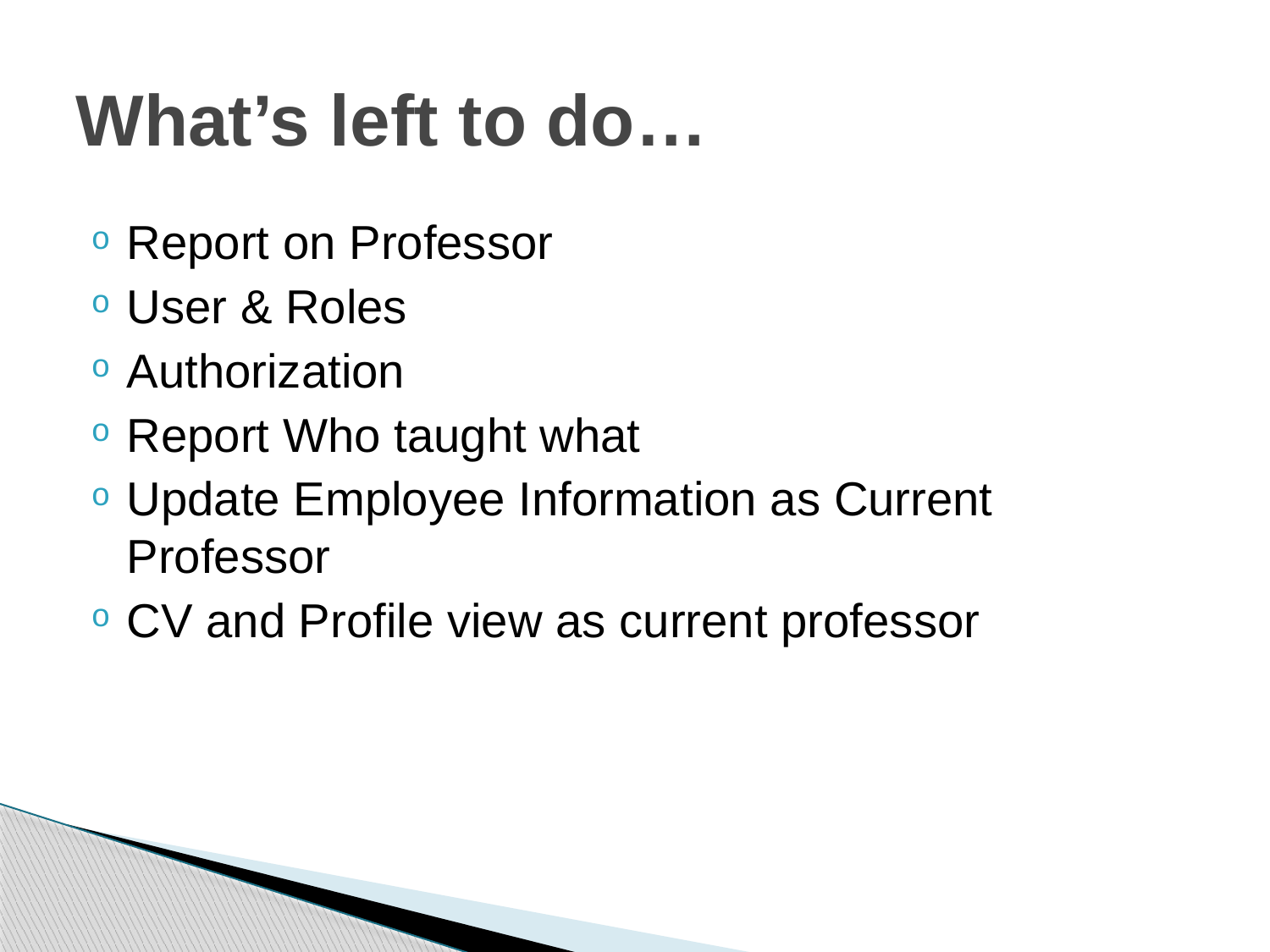

# What’s left to do…
Report on Professor
User & Roles
Authorization
Report Who taught what
Update Employee Information as Current Professor
CV and Profile view as current professor